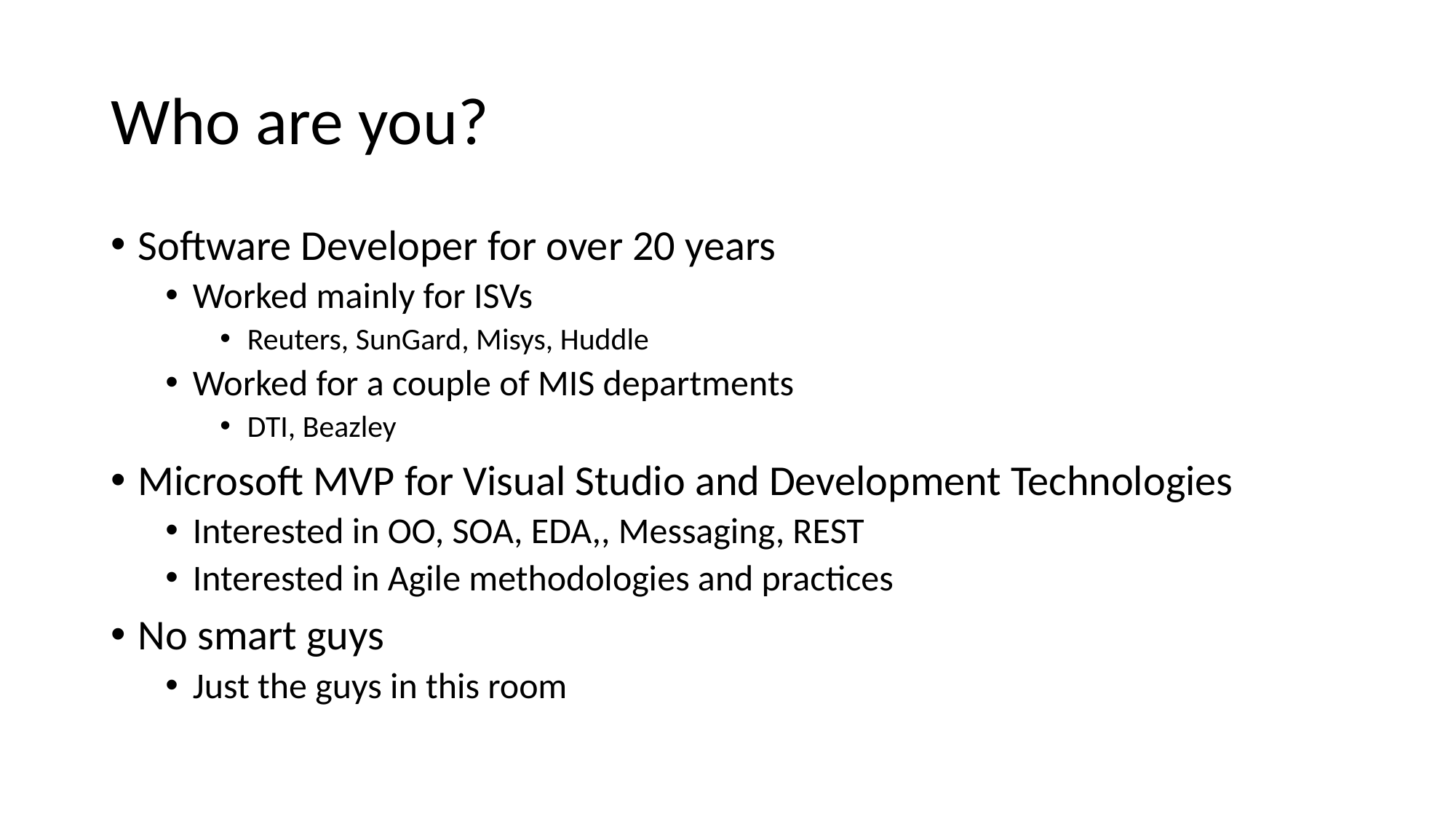

# Who are you?
Software Developer for over 20 years
Worked mainly for ISVs
Reuters, SunGard, Misys, Huddle
Worked for a couple of MIS departments
DTI, Beazley
Microsoft MVP for Visual Studio and Development Technologies
Interested in OO, SOA, EDA,, Messaging, REST
Interested in Agile methodologies and practices
No smart guys
Just the guys in this room